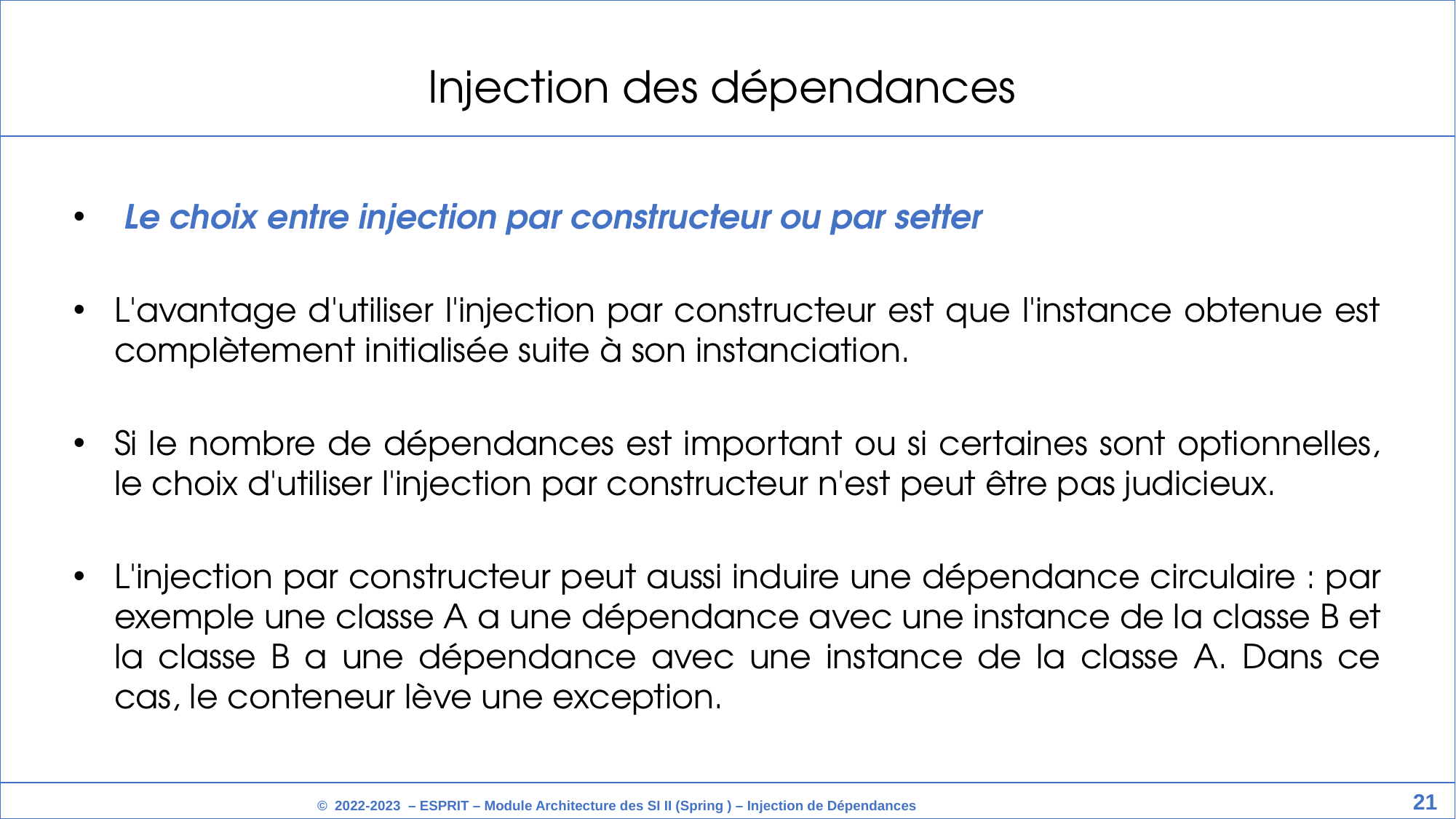

Injection des dépendances

 Le choix entre injection par constructeur ou par setter

L'avantage d'utiliser l'injection par constructeur est que l'instance obtenue est complètement initialisée suite à son instanciation.

Si le nombre de dépendances est important ou si certaines sont optionnelles, le choix d'utiliser l'injection par constructeur n'est peut être pas judicieux.

L'injection par constructeur peut aussi induire une dépendance circulaire : par exemple une classe A a une dépendance avec une instance de la classe B et la classe B a une dépendance avec une instance de la classe A. Dans ce cas, le conteneur lève une exception.

21